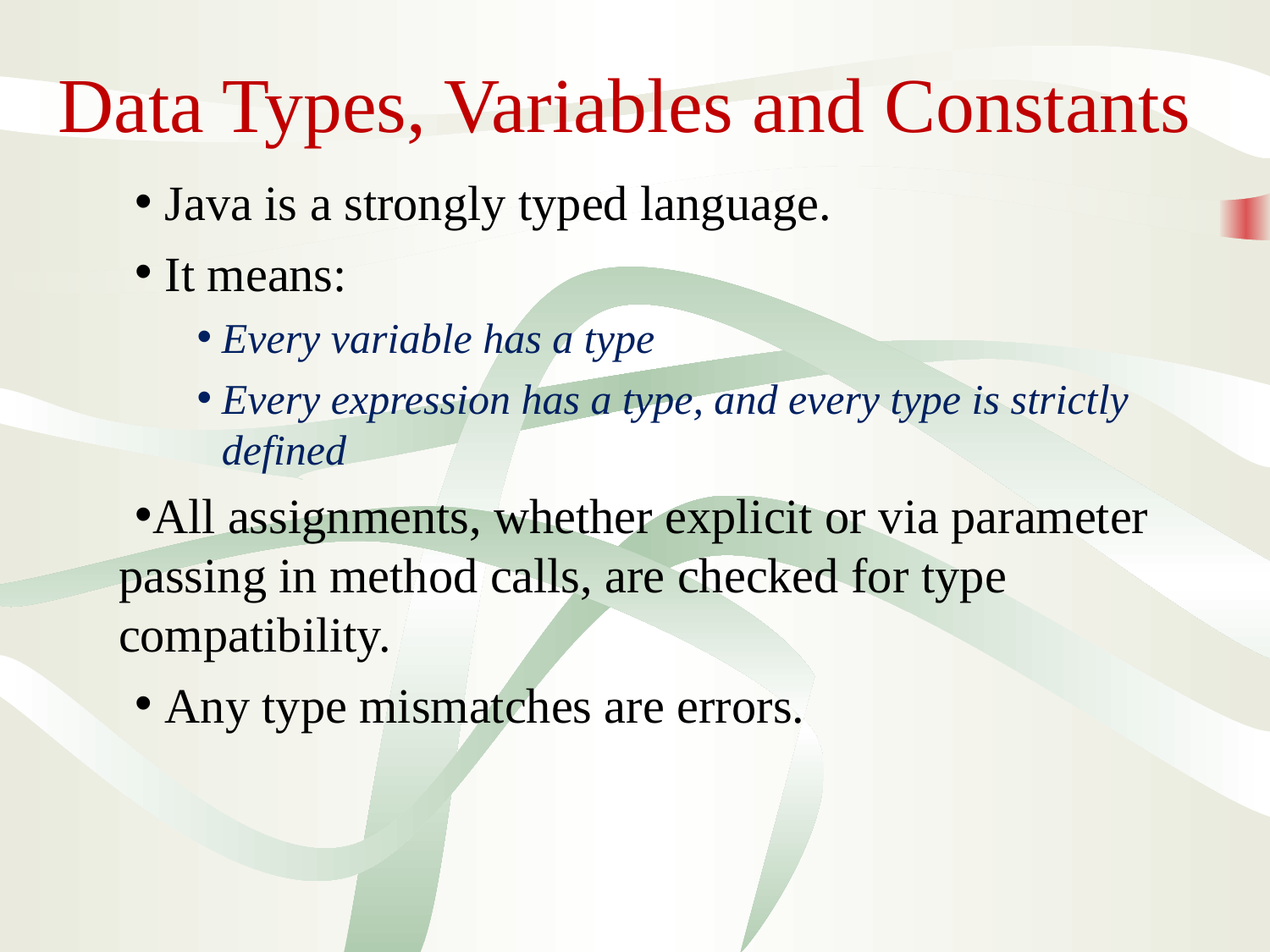

# Data Types, Variables and Constants
 Java is a strongly typed language.
 It means:
Every variable has a type
Every expression has a type, and every type is strictly defined
All assignments, whether explicit or via parameter passing in method calls, are checked for type compatibility.
 Any type mismatches are errors.